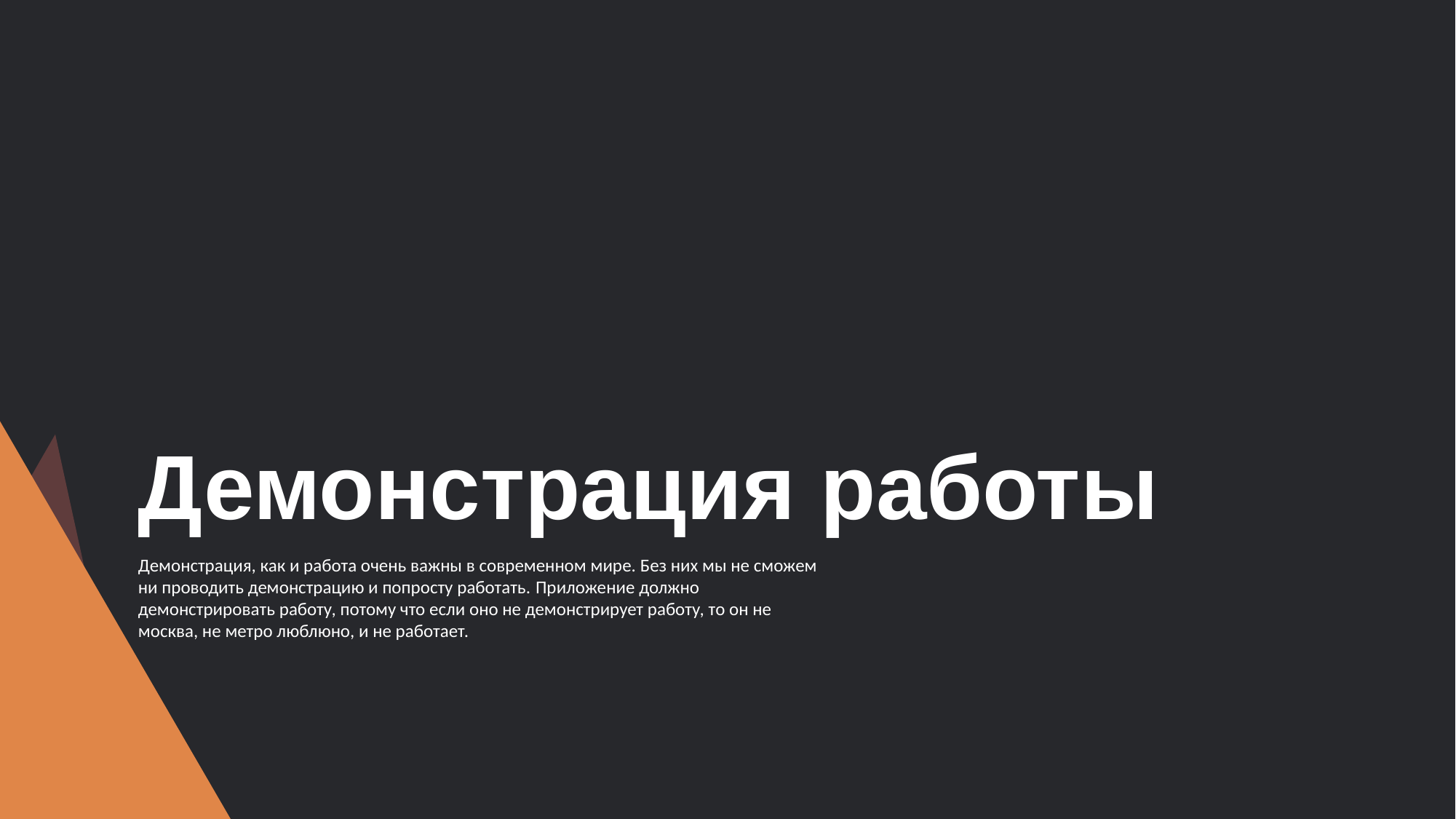

# Демонстрация работы
Демонстрация, как и работа очень важны в современном мире. Без них мы не сможем ни проводить демонстрацию и попросту работать. Приложение должно демонстрировать работу, потому что если оно не демонстрирует работу, то он не москва, не метро люблюно, и не работает.